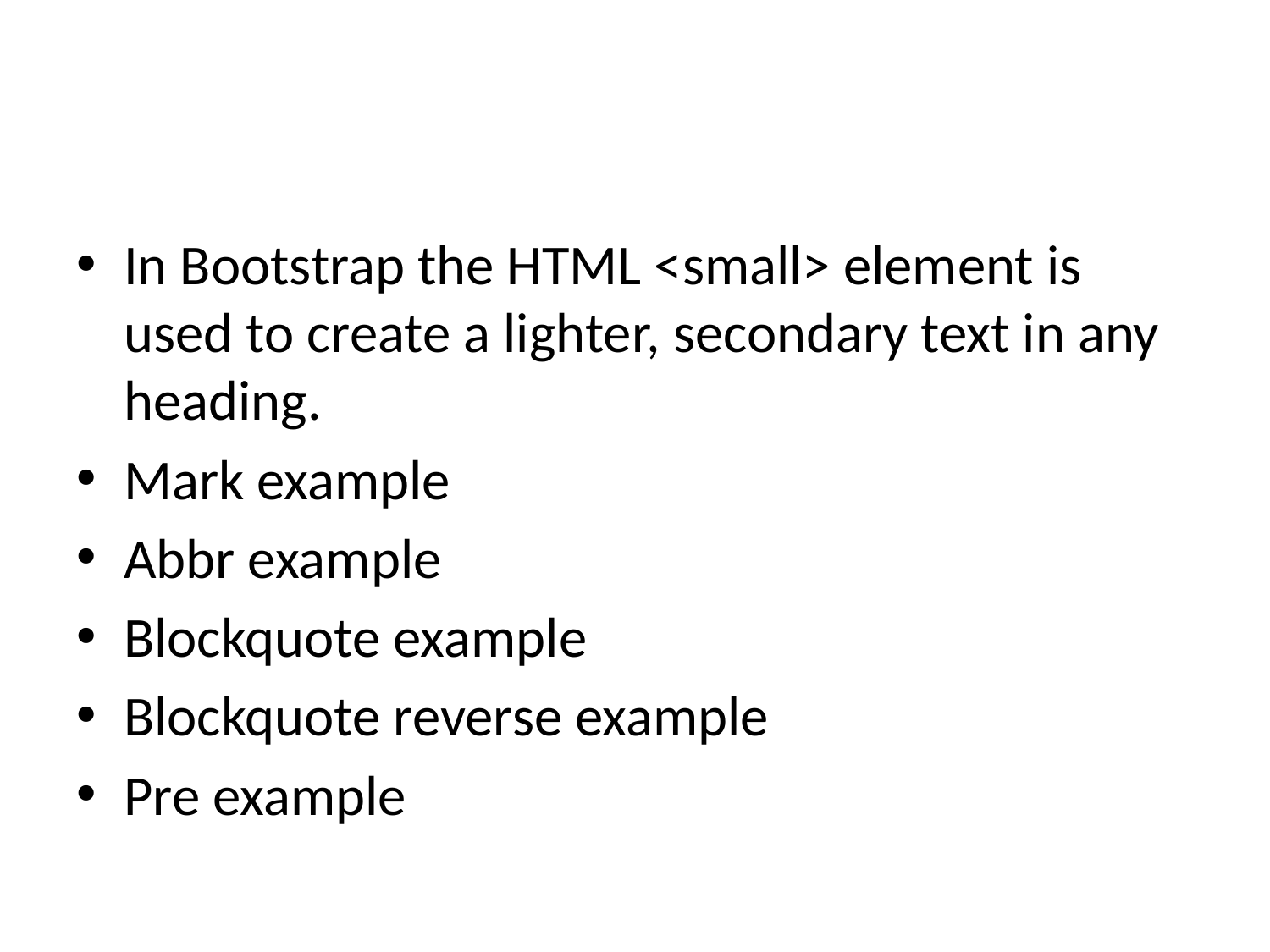

#
In Bootstrap the HTML <small> element is used to create a lighter, secondary text in any heading.
Mark example
Abbr example
Blockquote example
Blockquote reverse example
Pre example